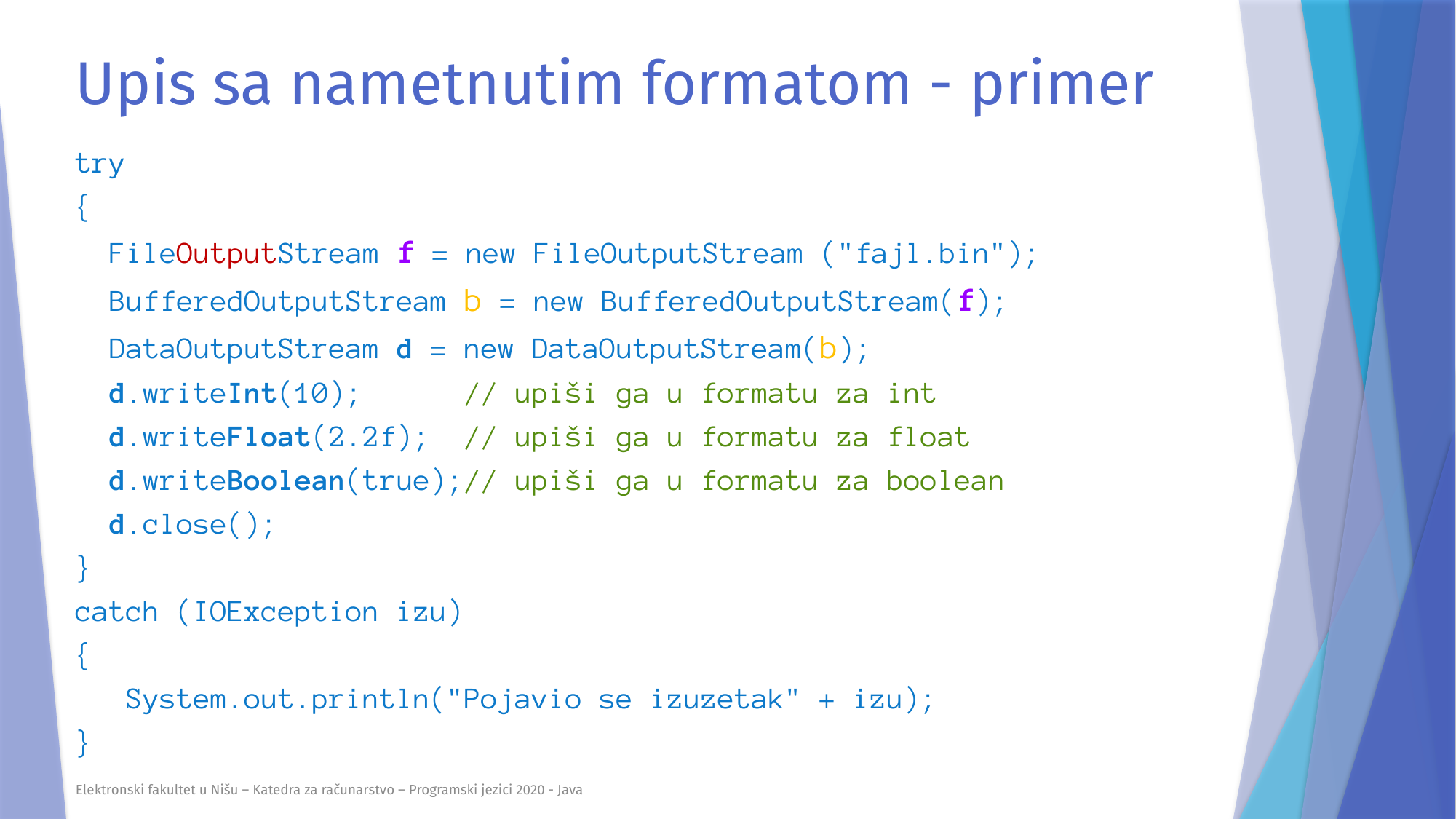

Upis sa nametnutim formatom - primer
try
{
  FileOutputStream f = new FileOutputStream ("fajl.bin");
  BufferedOutputStream b = new BufferedOutputStream(f);
  DataOutputStream d = new DataOutputStream(b);
  d.writeInt(10);      // upiši ga u formatu za int
  d.writeFloat(2.2f);  // upiši ga u formatu za float
  d.writeBoolean(true);// upiši ga u formatu za boolean
  d.close();
}
catch (IOException izu)
{
   System.out.println("Pojavio se izuzetak" + izu);
}
Elektronski fakultet u Nišu – Katedra za računarstvo – Programski jezici 2020 - Java